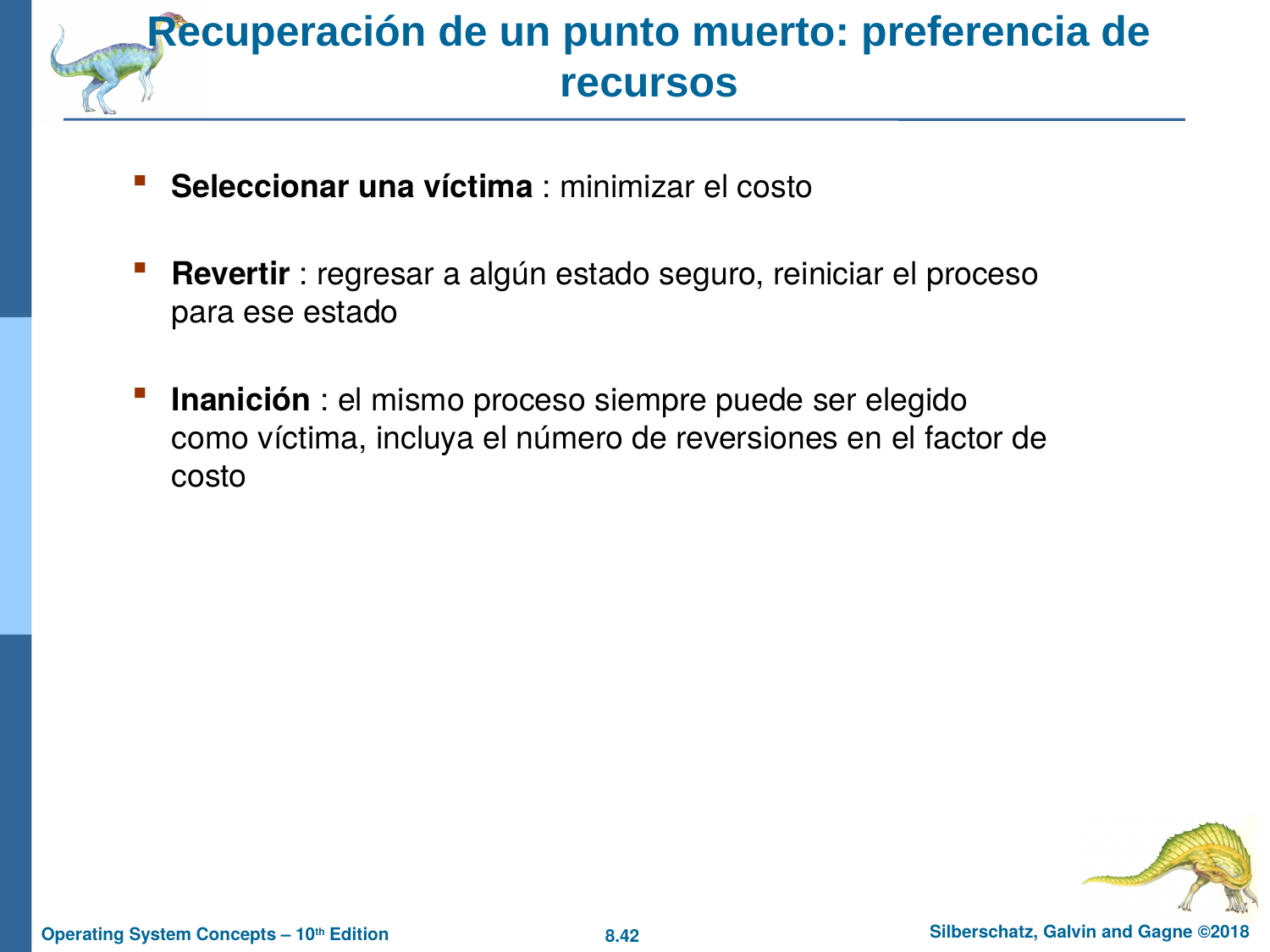

# Recuperación de un punto muerto: preferencia de recursos
Seleccionar una víctima : minimizar el costo
Revertir : regresar a algún estado seguro, reiniciar el proceso para ese estado
Inanición : el mismo proceso siempre puede ser elegido como víctima, incluya el número de reversiones en el factor de costo